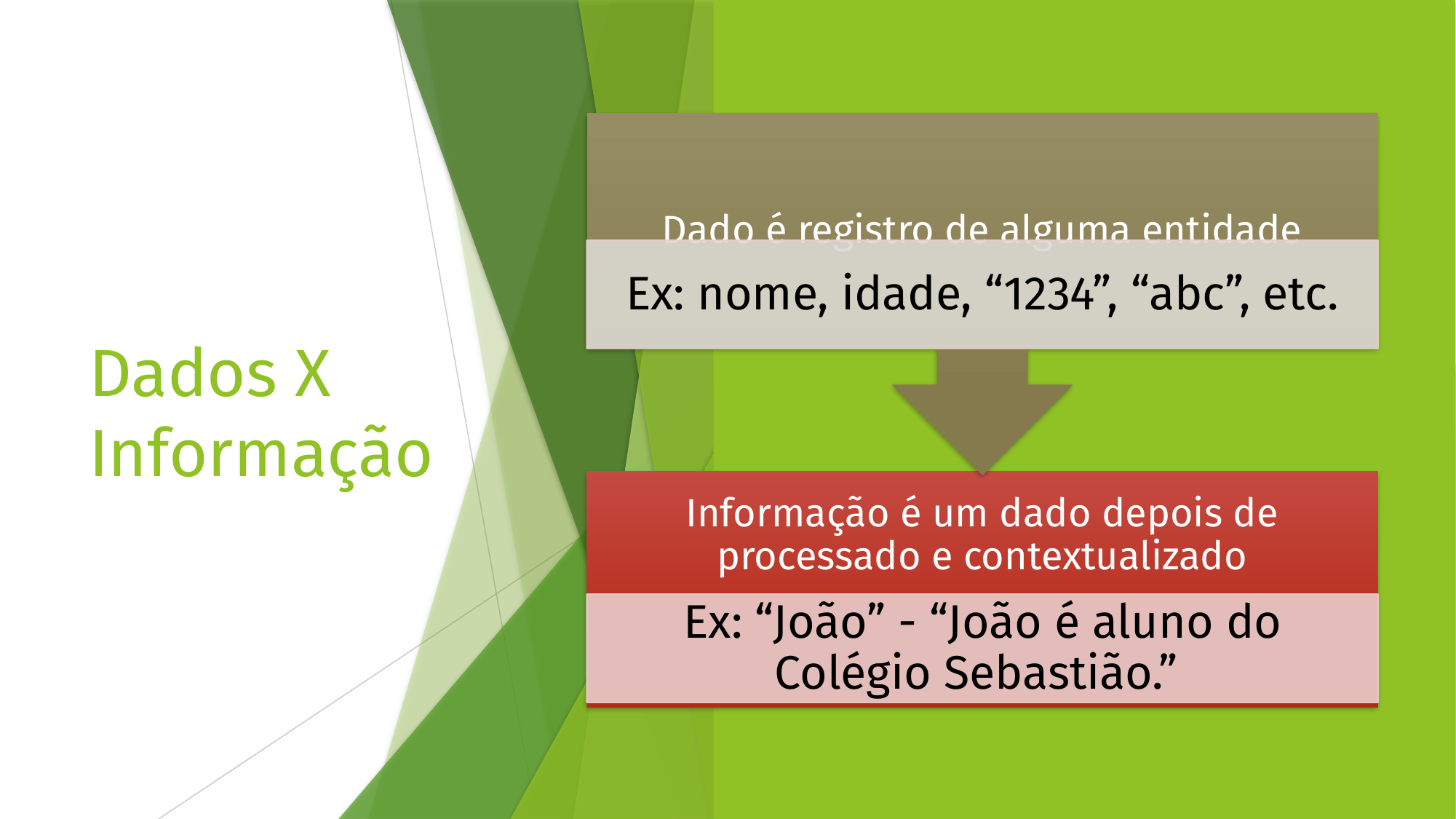

Informação é um dado depois de processado e contextualizado
Ex: “João” - “João é aluno do Colégio Sebastião.”
Dado é registro de alguma entidade
Ex: nome, idade, “1234”, “abc”, etc.
# Dados X Informação